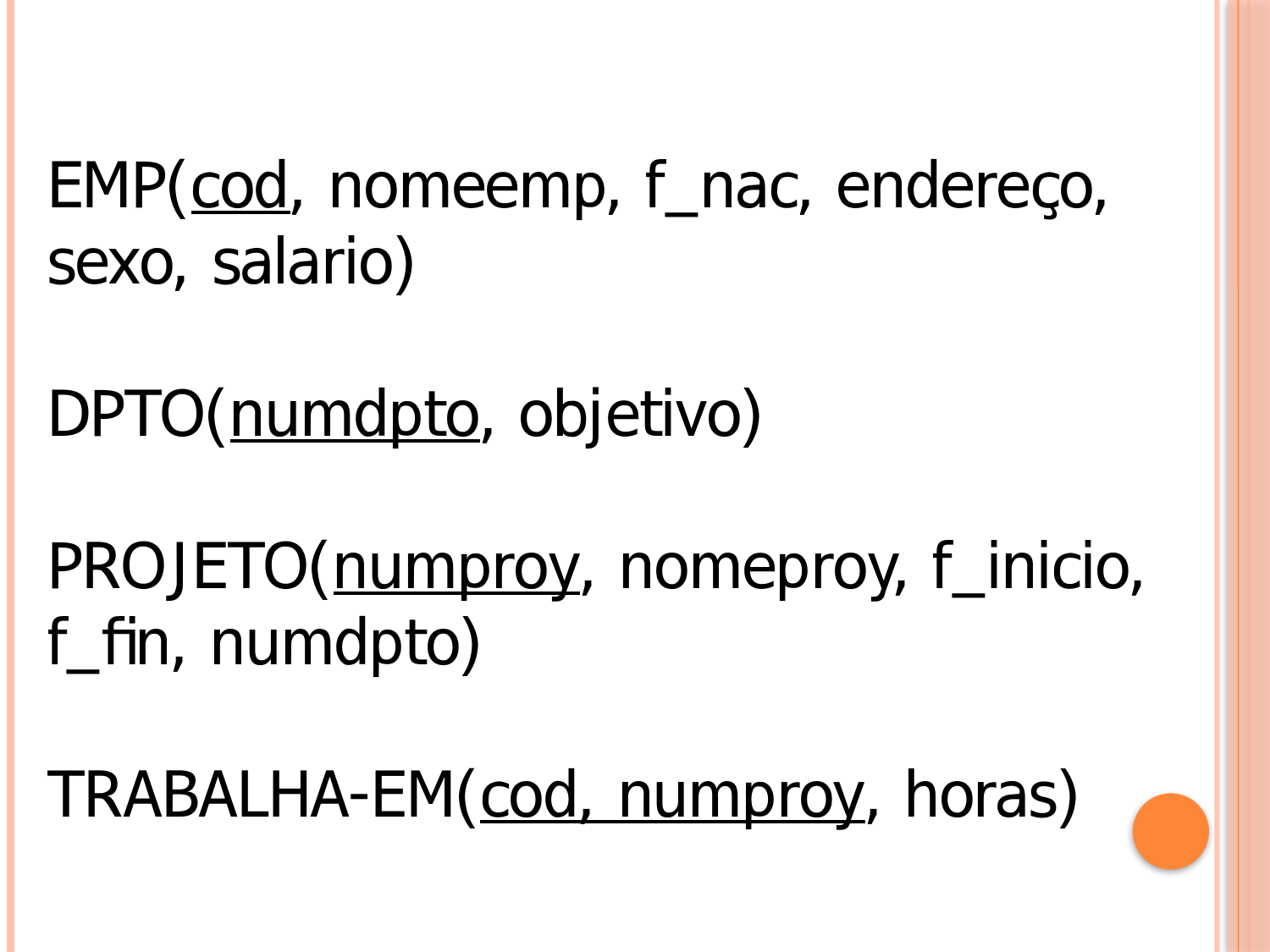

EMP(cod, nomeemp, f_nac, endereço, sexo, salario)

DPTO(numdpto, objetivo)

PROJETO(numproy, nomeproy, f_inicio, f_fin, numdpto)

TRABALHA-EM(cod, numproy, horas)